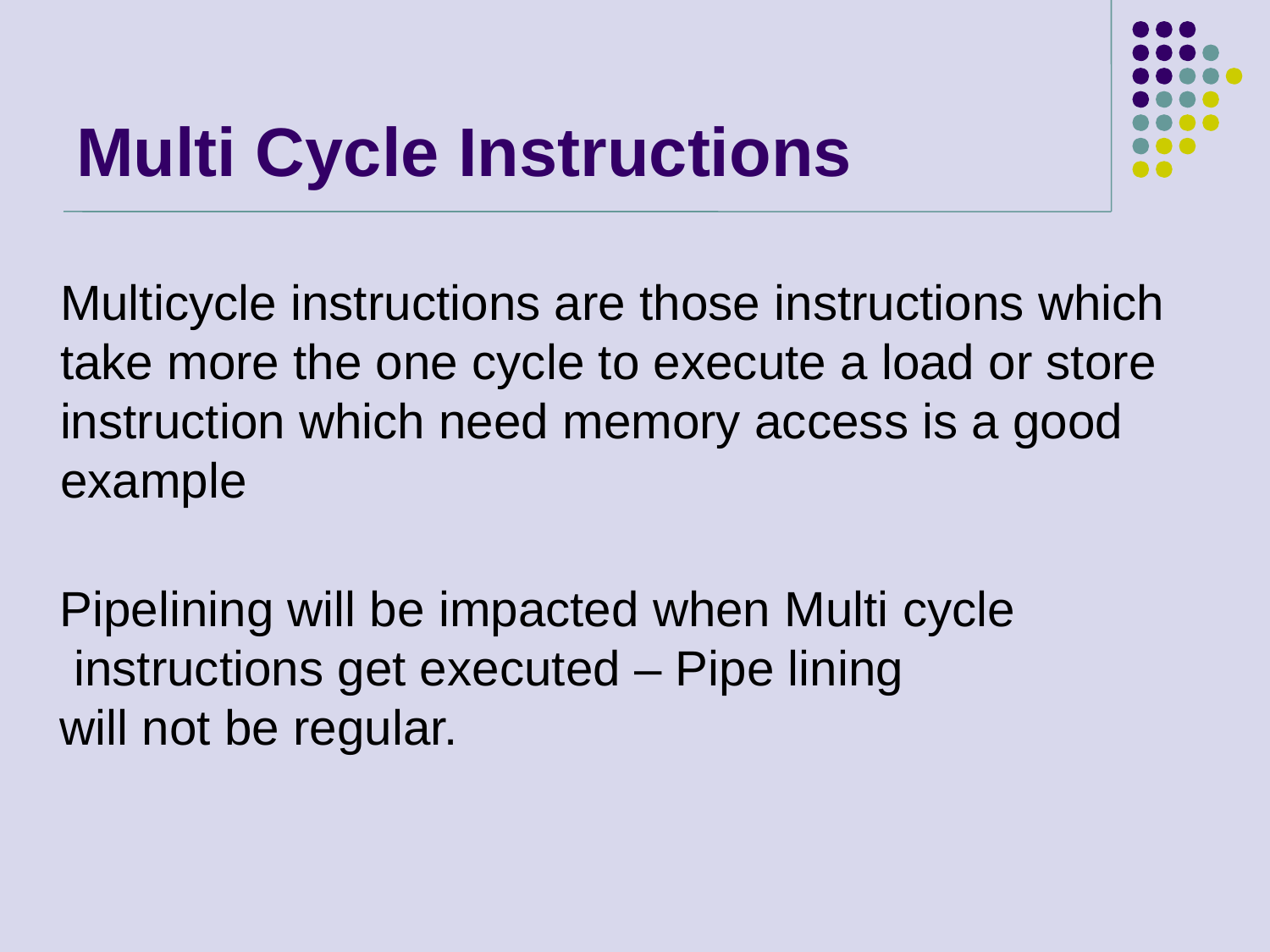

# Multi Cycle Instructions
Multicycle instructions are those instructions which
take more the one cycle to execute a load or store
instruction which need memory access is a good
example
Pipelining will be impacted when Multi cycle
 instructions get executed – Pipe lining
will not be regular.